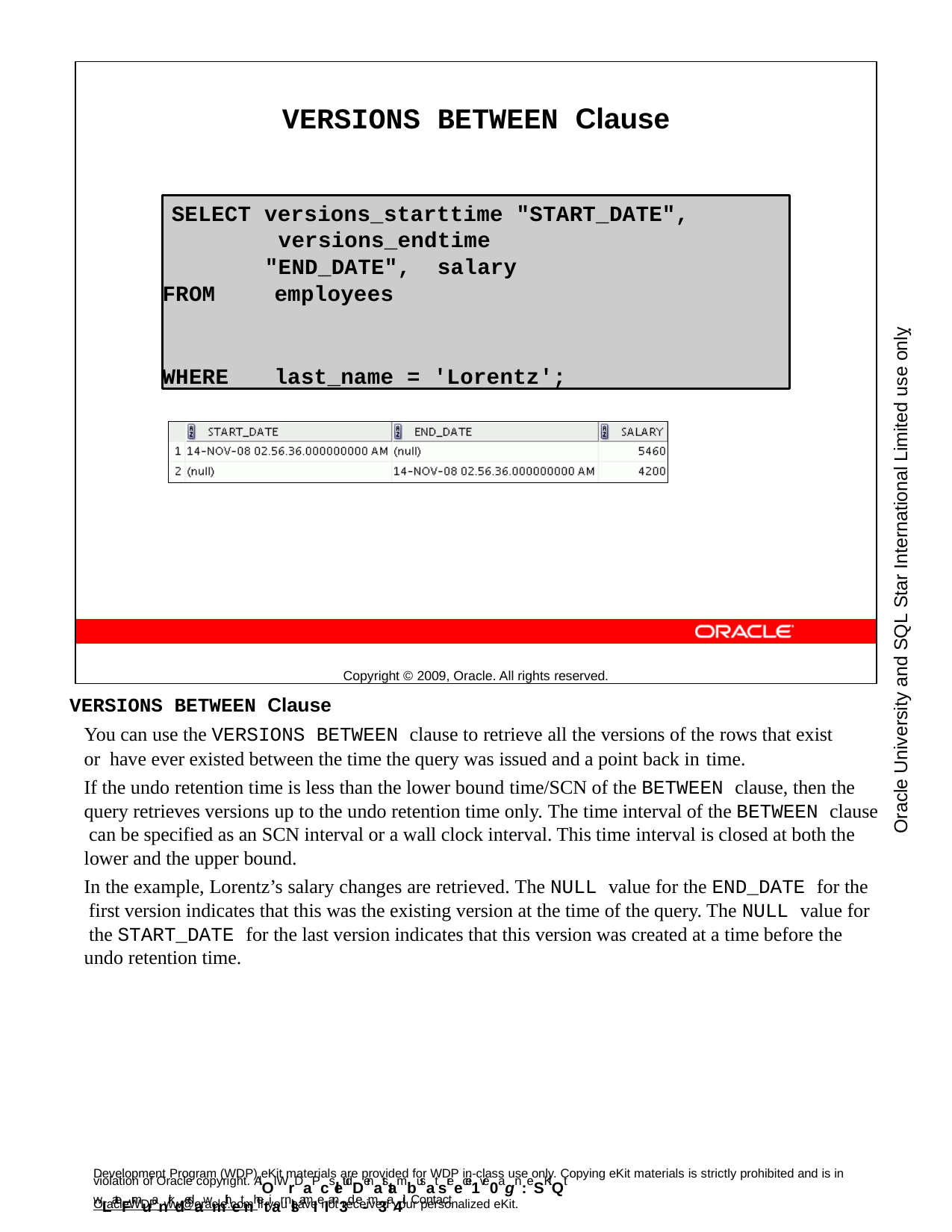

VERSIONS BETWEEN Clause

Copyright © 2009, Oracle. All rights reserved.
SELECT versions_starttime "START_DATE",  versions_endtime	"END_DATE",  salary
FROM	employees

WHERE	last_name = 'Lorentz';
VERSIONS BETWEEN SCN MINVALUE
AND MAXVALUE
Oracle University and SQL Star International Limited use onlyฺ

VERSIONS BETWEEN Clause
You can use the VERSIONS BETWEEN clause to retrieve all the versions of the rows that exist or  have ever existed between the time the query was issued and a point back in time.
If the undo retention time is less than the lower bound time/SCN of the BETWEEN clause, then the  query retrieves versions up to the undo retention time only. The time interval of the BETWEEN clause  can be specified as an SCN interval or a wall clock interval. This time interval is closed at both the  lower and the upper bound.
In the example, Lorentz’s salary changes are retrieved. The NULL value for the END_DATE for the  first version indicates that this was the existing version at the time of the query. The NULL value for  the START_DATE for the last version indicates that this version was created at a time before the  undo retention time.
Development Program (WDP) eKit materials are provided for WDP in-class use only. Copying eKit materials is strictly prohibited and is in
violation of Oracle copyright. AlOl WrDaPcsletudDenatstambusat sreecei1ve0agn:eSKiQt wLateFrmuanrkdedawmithetnhetiar nlsamIeI an3d e-m3a4il. Contact
OracleWDP_ww@oracle.com if you have not received your personalized eKit.